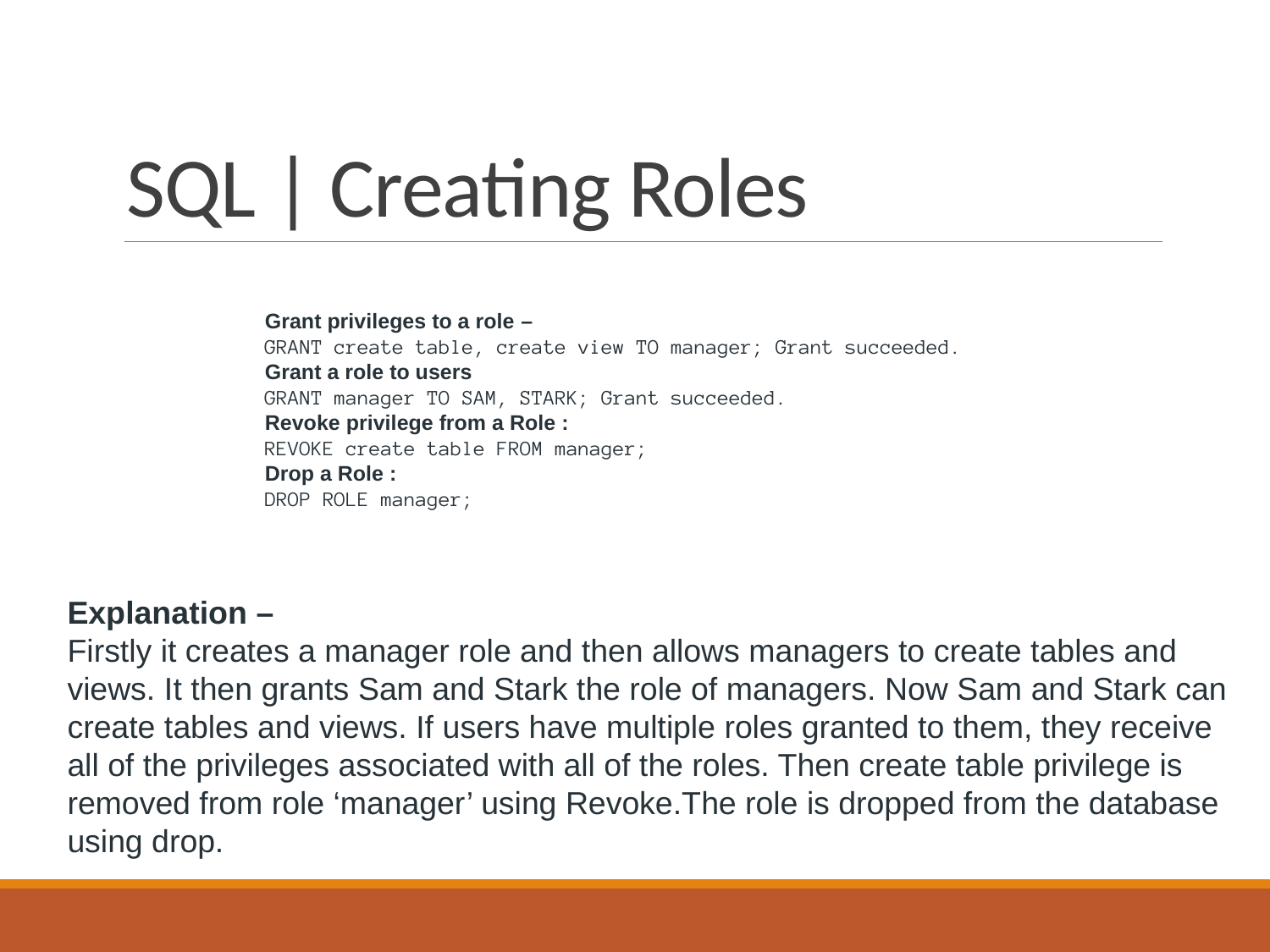

# SQL | Creating Roles
Grant privileges to a role –
GRANT create table, create view TO manager; Grant succeeded.
Grant a role to users
GRANT manager TO SAM, STARK; Grant succeeded.
Revoke privilege from a Role :
REVOKE create table FROM manager;
Drop a Role :
DROP ROLE manager;
Explanation –
Firstly it creates a manager role and then allows managers to create tables and views. It then grants Sam and Stark the role of managers. Now Sam and Stark can create tables and views. If users have multiple roles granted to them, they receive all of the privileges associated with all of the roles. Then create table privilege is removed from role ‘manager’ using Revoke.The role is dropped from the database using drop.